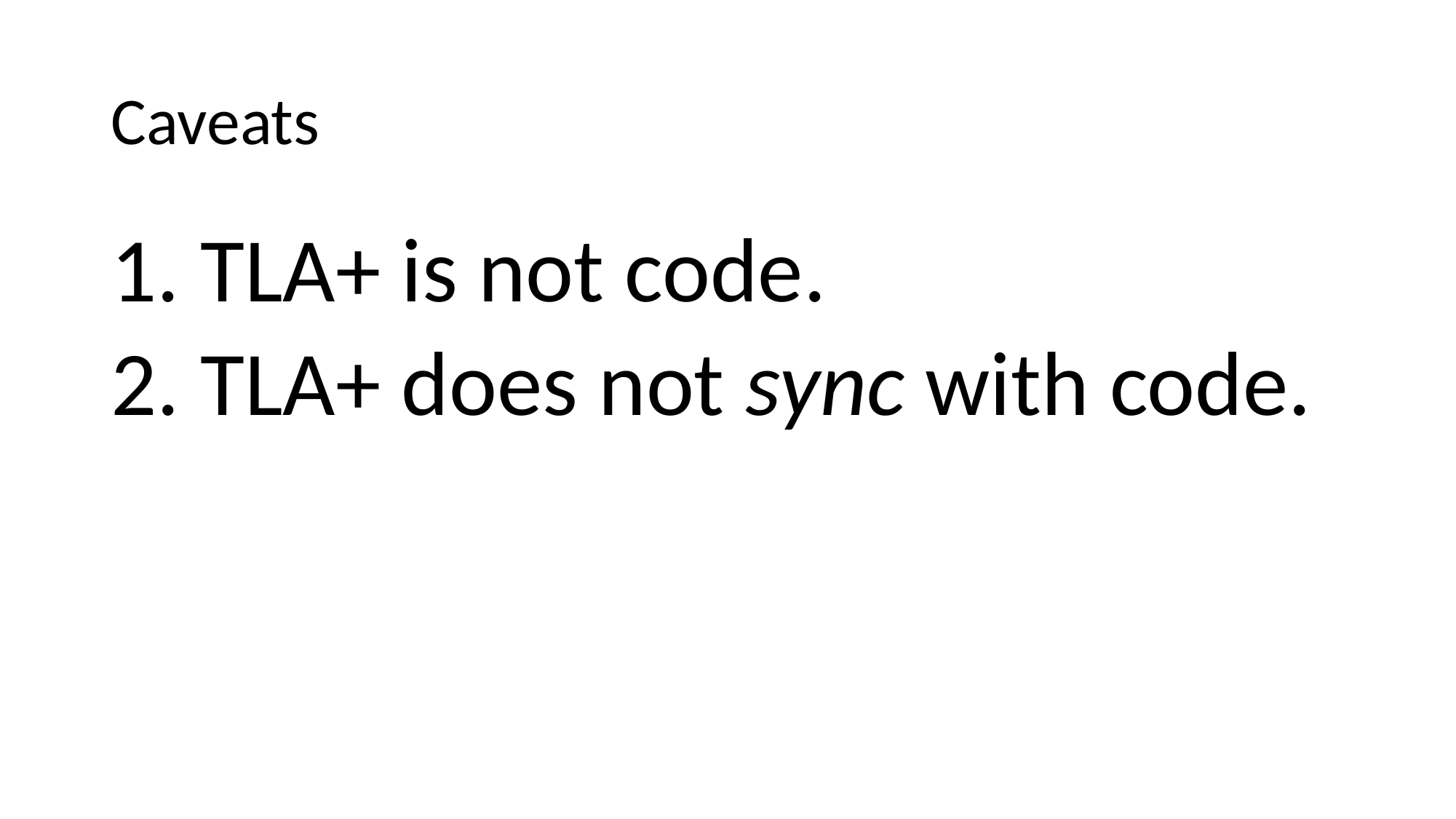

# Caveats
1. TLA+ is not code.
2. TLA+ does not sync with code.